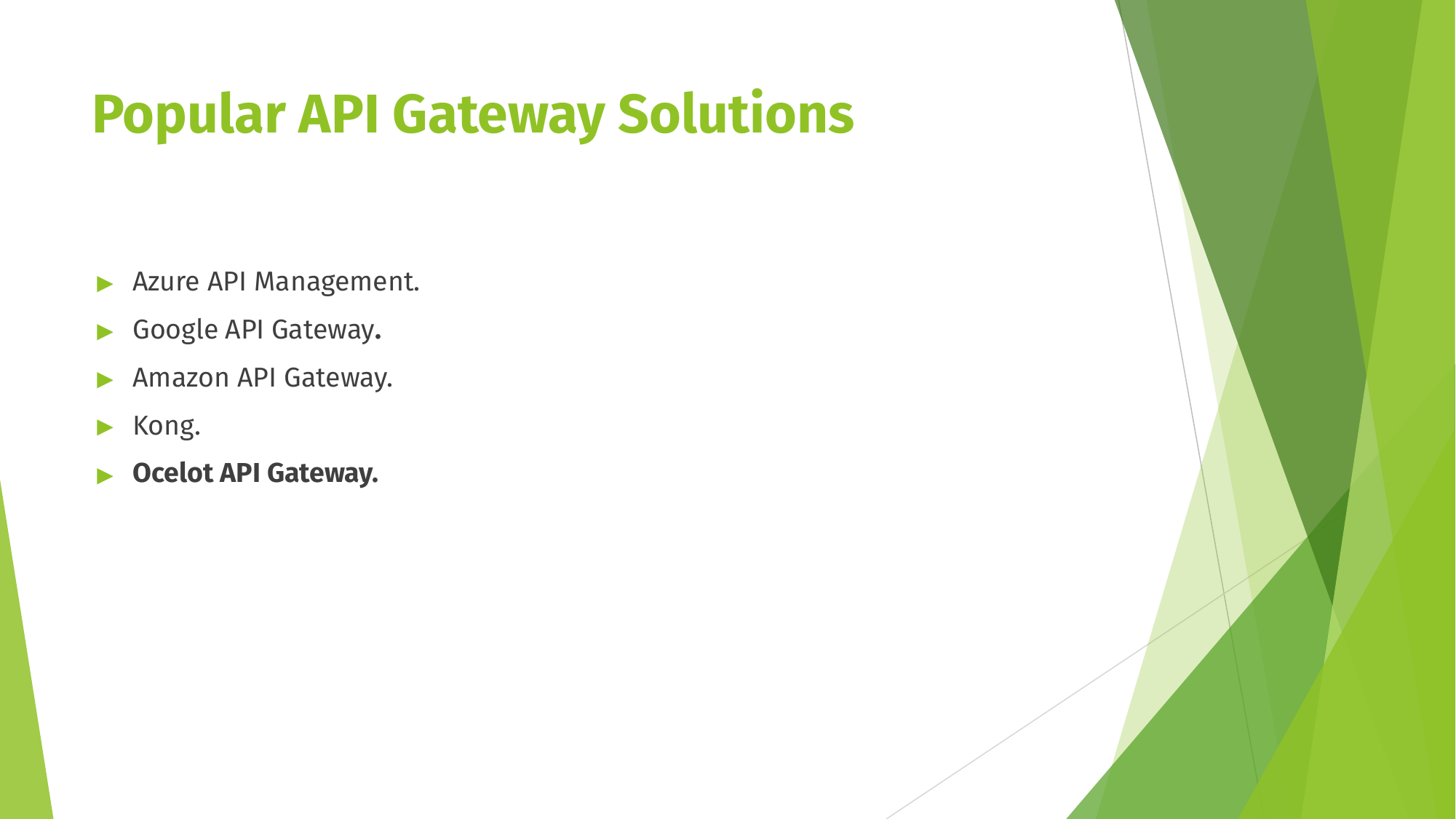

# Popular API Gateway Solutions
Azure API Management.
Google API Gateway.
Amazon API Gateway.
Kong.
Ocelot API Gateway.